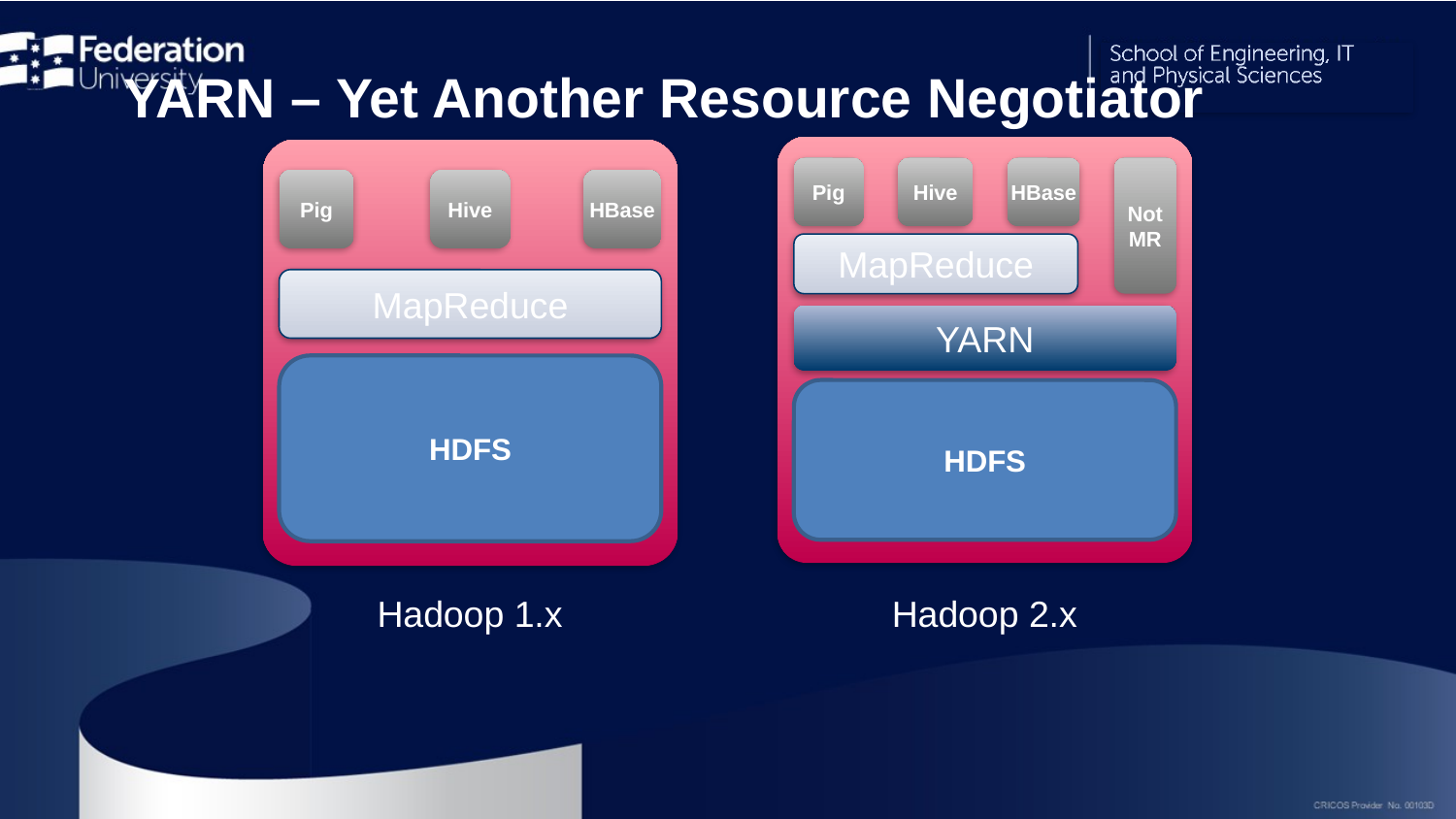

# YARN – Yet Another Resource Negotiator

Not
MR
Pig
Hive
HBase
MapReduce
YARN
HDFS

Hive
HBase
Pig
MapReduce
HDFS
Hadoop 1.x
Hadoop 2.x